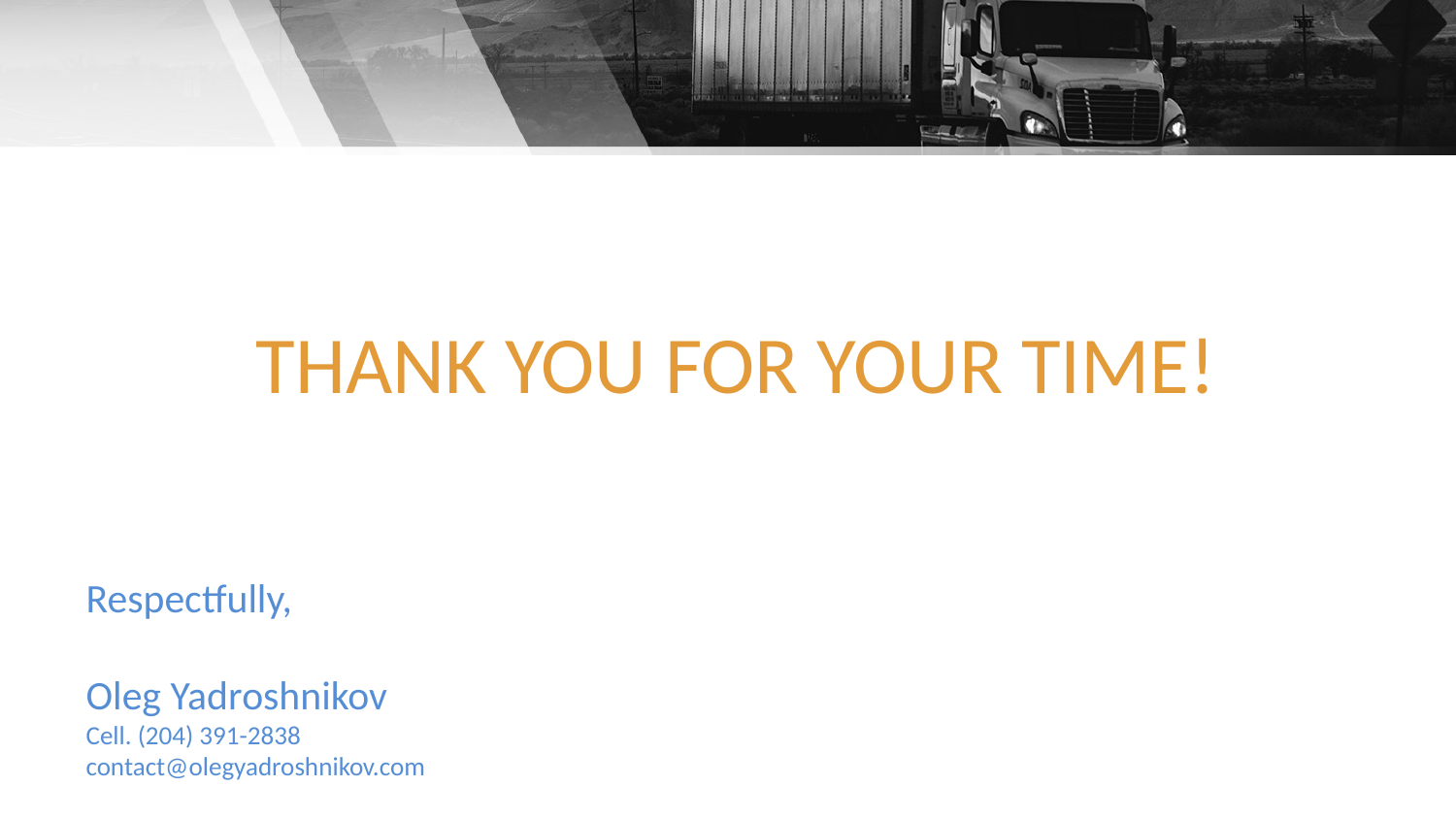

# THANK YOU FOR YOUR TIME!
Respectfully,

Oleg Yadroshnikov
Cell. (204) 391-2838
contact@olegyadroshnikov.com